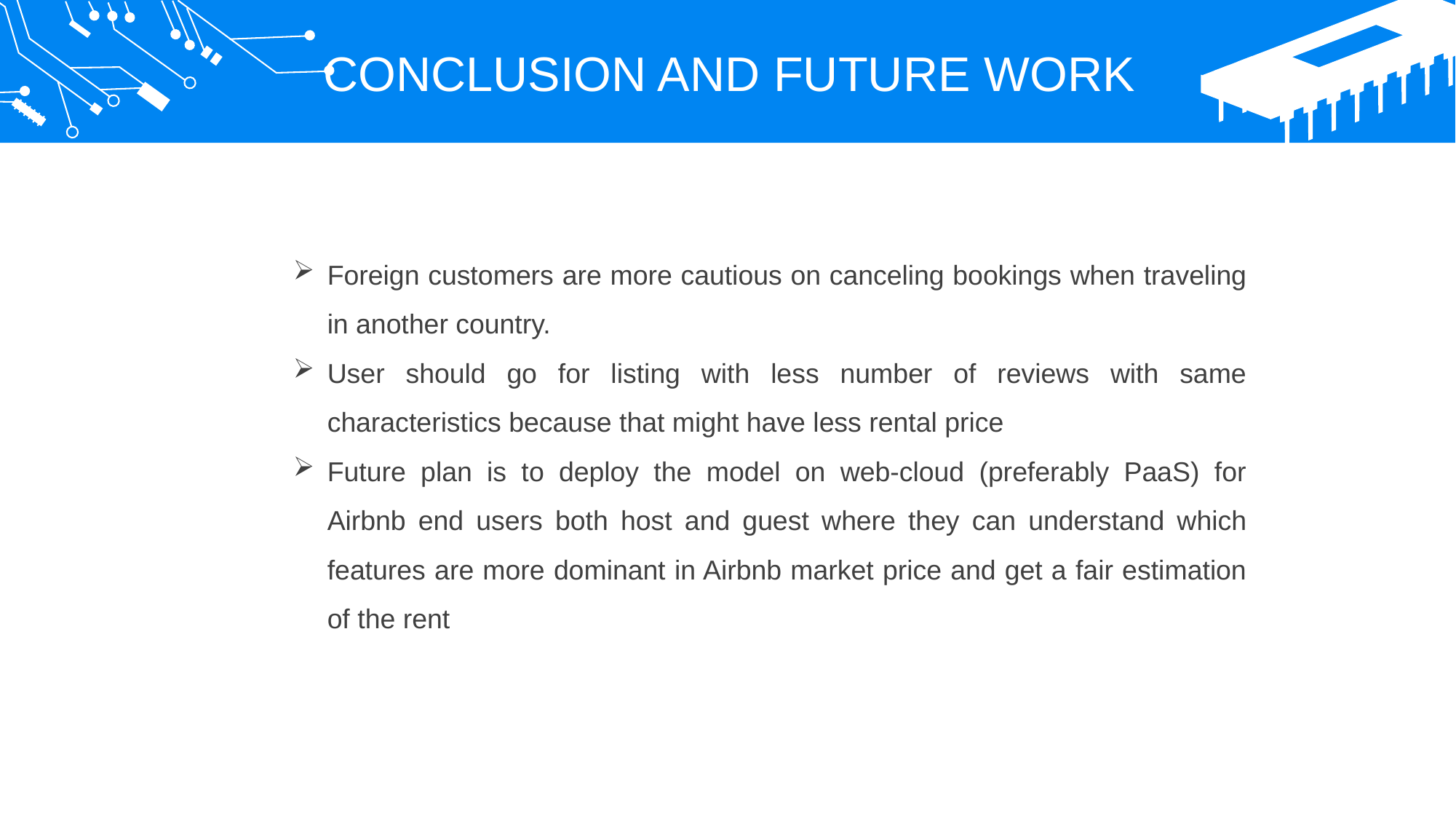

CONCLUSION AND FUTURE WORK
Foreign customers are more cautious on canceling bookings when traveling in another country.
User should go for listing with less number of reviews with same characteristics because that might have less rental price
Future plan is to deploy the model on web-cloud (preferably PaaS) for Airbnb end users both host and guest where they can understand which features are more dominant in Airbnb market price and get a fair estimation of the rent